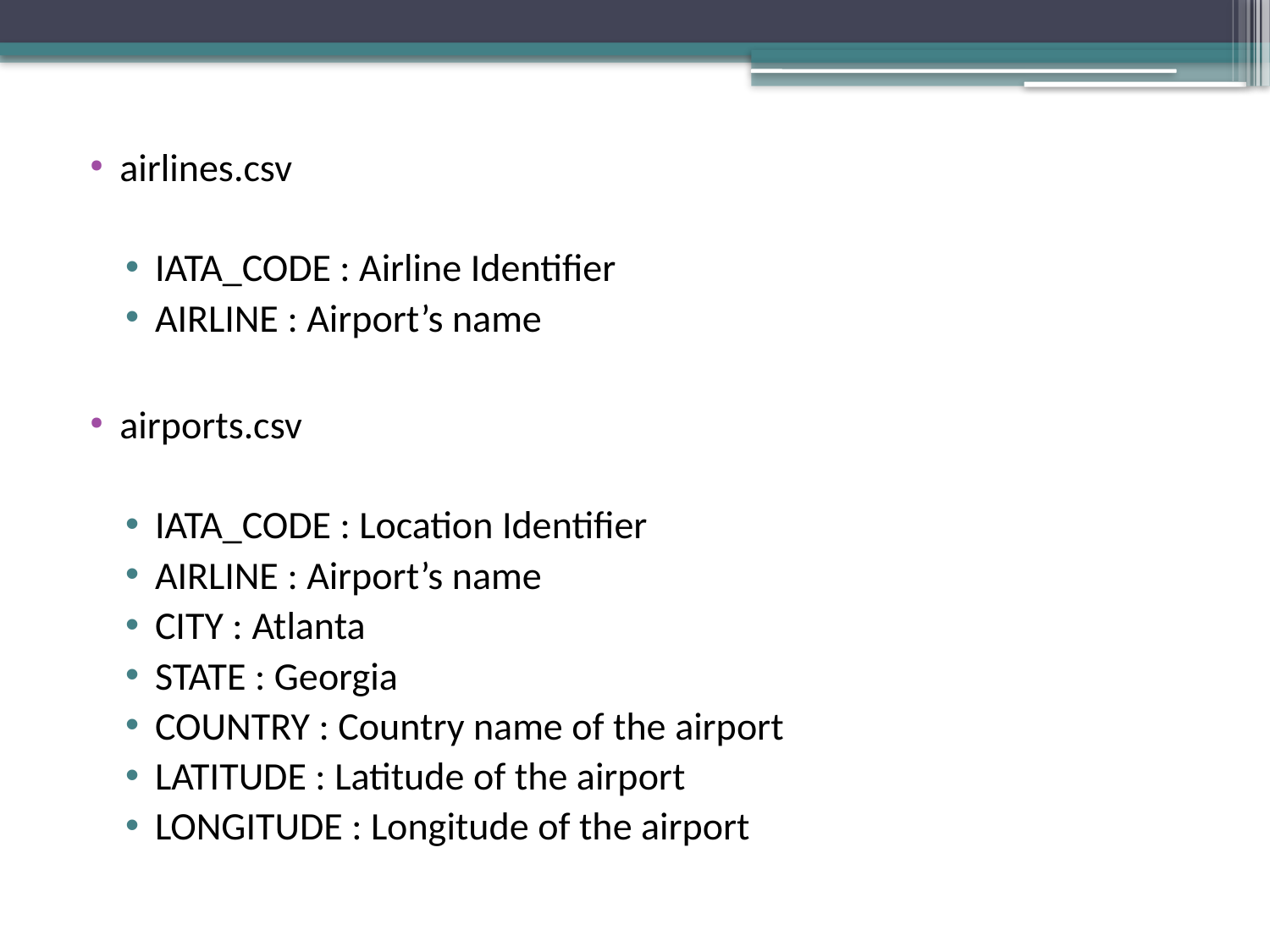

airlines.csv

IATA_CODE : Airline Identifier
AIRLINE : Airport’s name

airports.csv

IATA_CODE : Location Identifier
AIRLINE : Airport’s name
CITY : Atlanta
STATE : Georgia
COUNTRY : Country name of the airport
LATITUDE : Latitude of the airport
LONGITUDE : Longitude of the airport